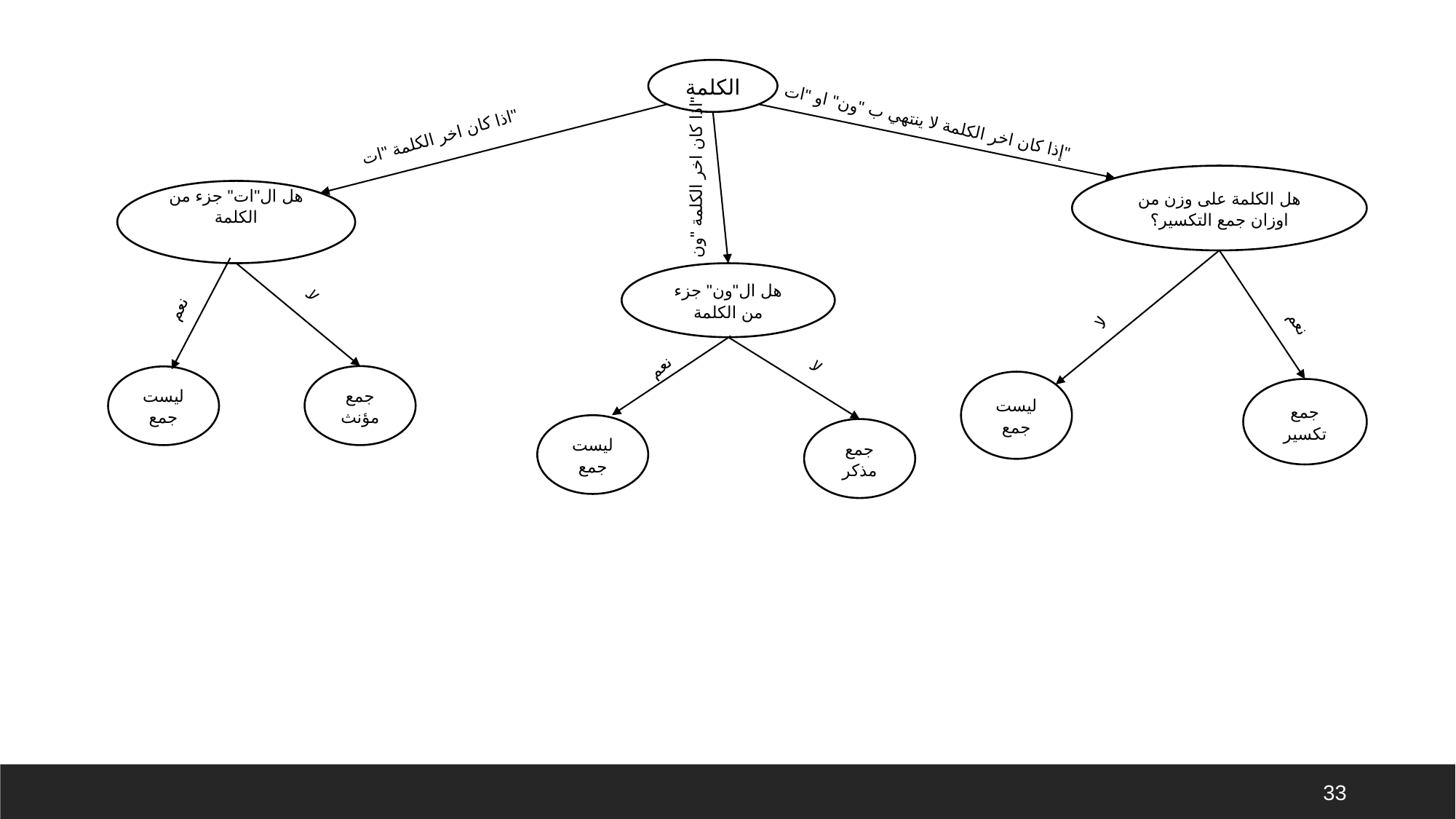

الكلمة
إذا كان اخر الكلمة لا ينتهي ب "ون" او "ات"
اذا كان اخر الكلمة "ات"
هل الكلمة على وزن من اوزان جمع التكسير؟
اذا كان اخر الكلمة "ون"

هل ال"ات" جزء من الكلمة

هل ال"ون" جزء من الكلمة
لا
نعم
نعم
لا
نعم
لا
جمع مؤنث
ليست جمع
ليست جمع
جمع تكسير
ليست جمع
جمع مذكر
33